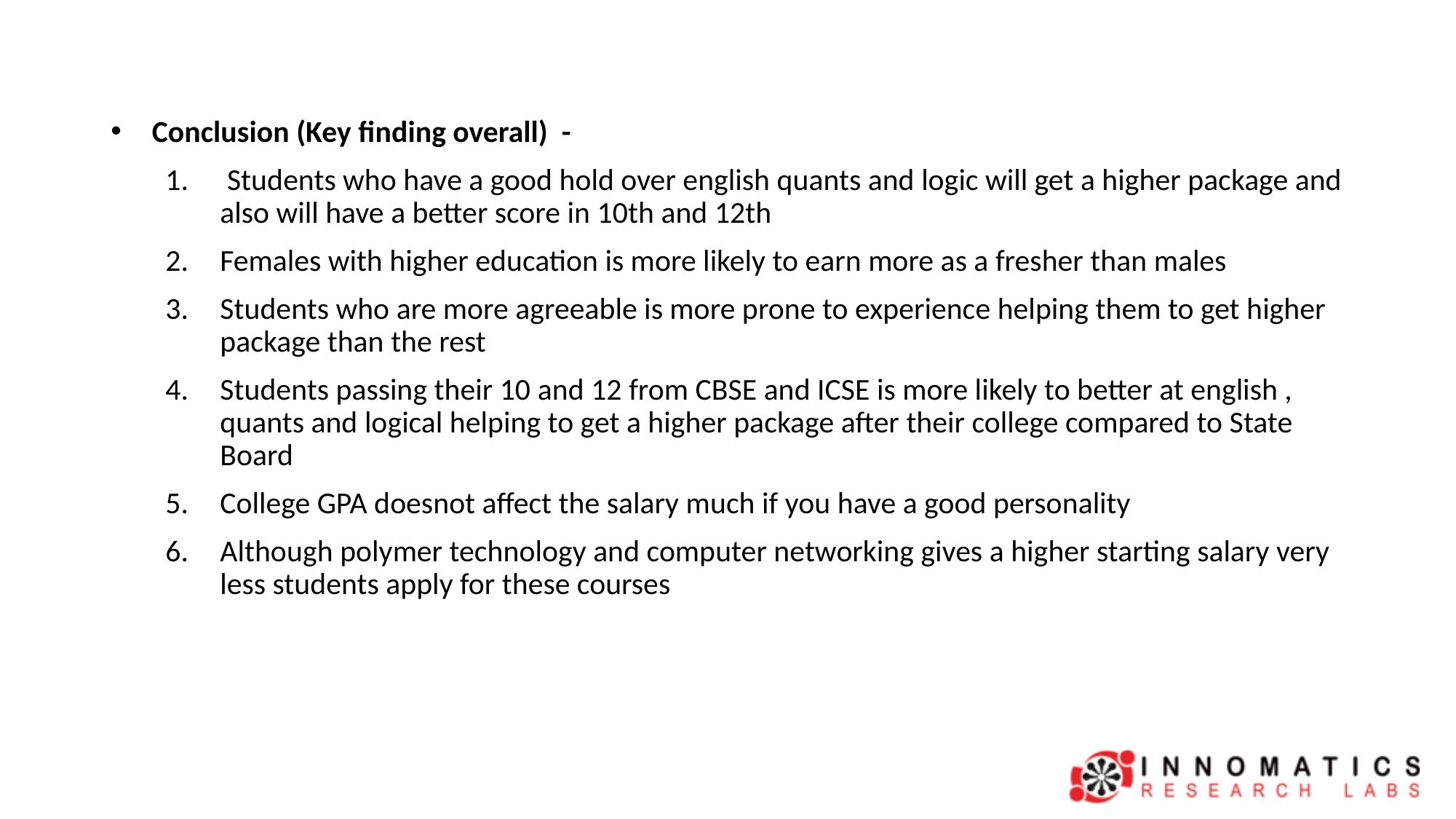

Conclusion (Key finding overall)  -
 Students who have a good hold over english quants and logic will get a higher package and also will have a better score in 10th and 12th
Females with higher education is more likely to earn more as a fresher than males
Students who are more agreeable is more prone to experience helping them to get higher package than the rest
Students passing their 10 and 12 from CBSE and ICSE is more likely to better at english , quants and logical helping to get a higher package after their college compared to State Board
College GPA doesnot affect the salary much if you have a good personality
Although polymer technology and computer networking gives a higher starting salary very less students apply for these courses